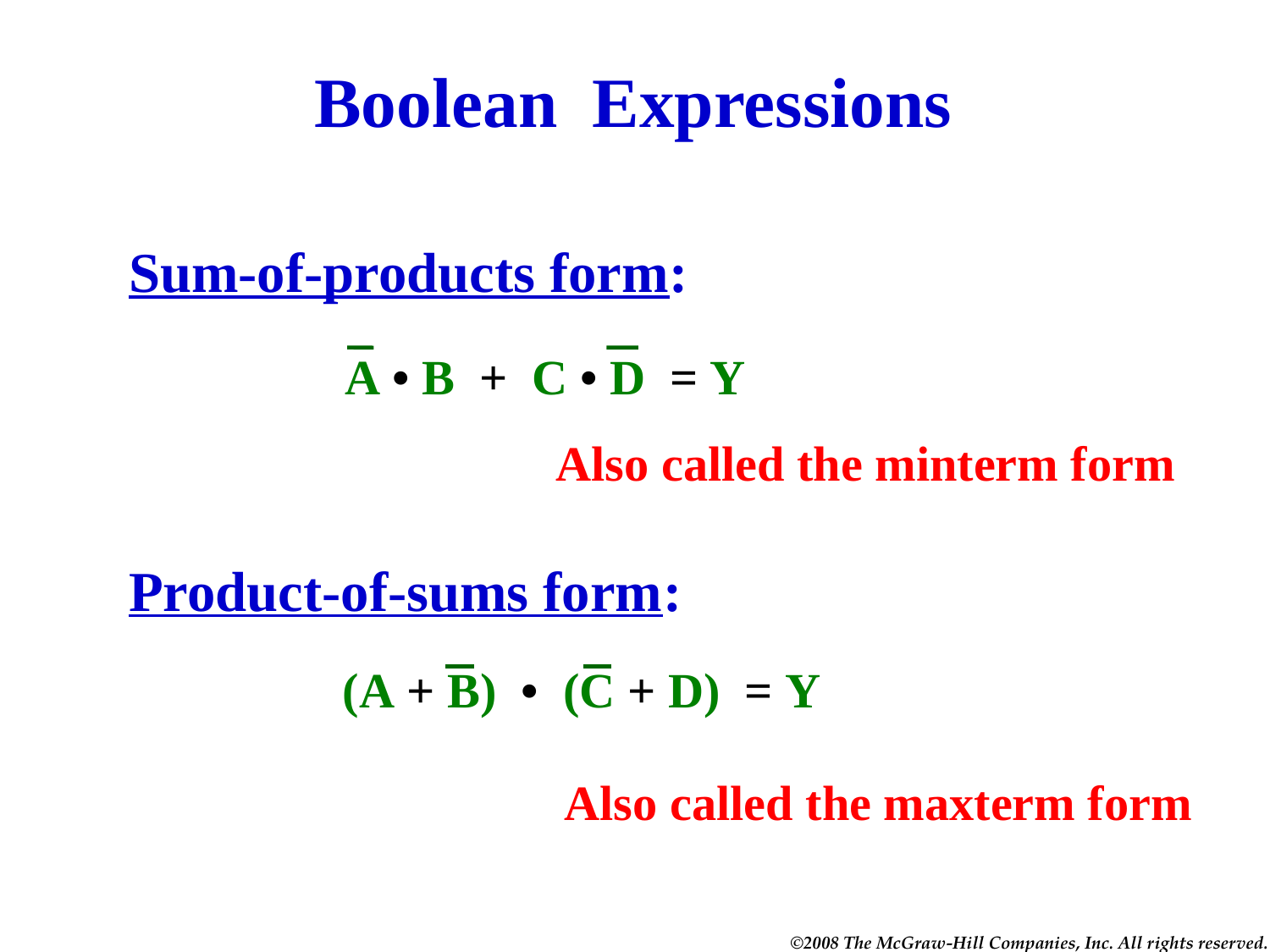

Boolean  Expressions
Sum-of-products form:
A • B  +  C • D  = Y

Also called the minterm form
Product-of-sums form:
(A + B)  •  (C + D)  = Y

Also called the maxterm form